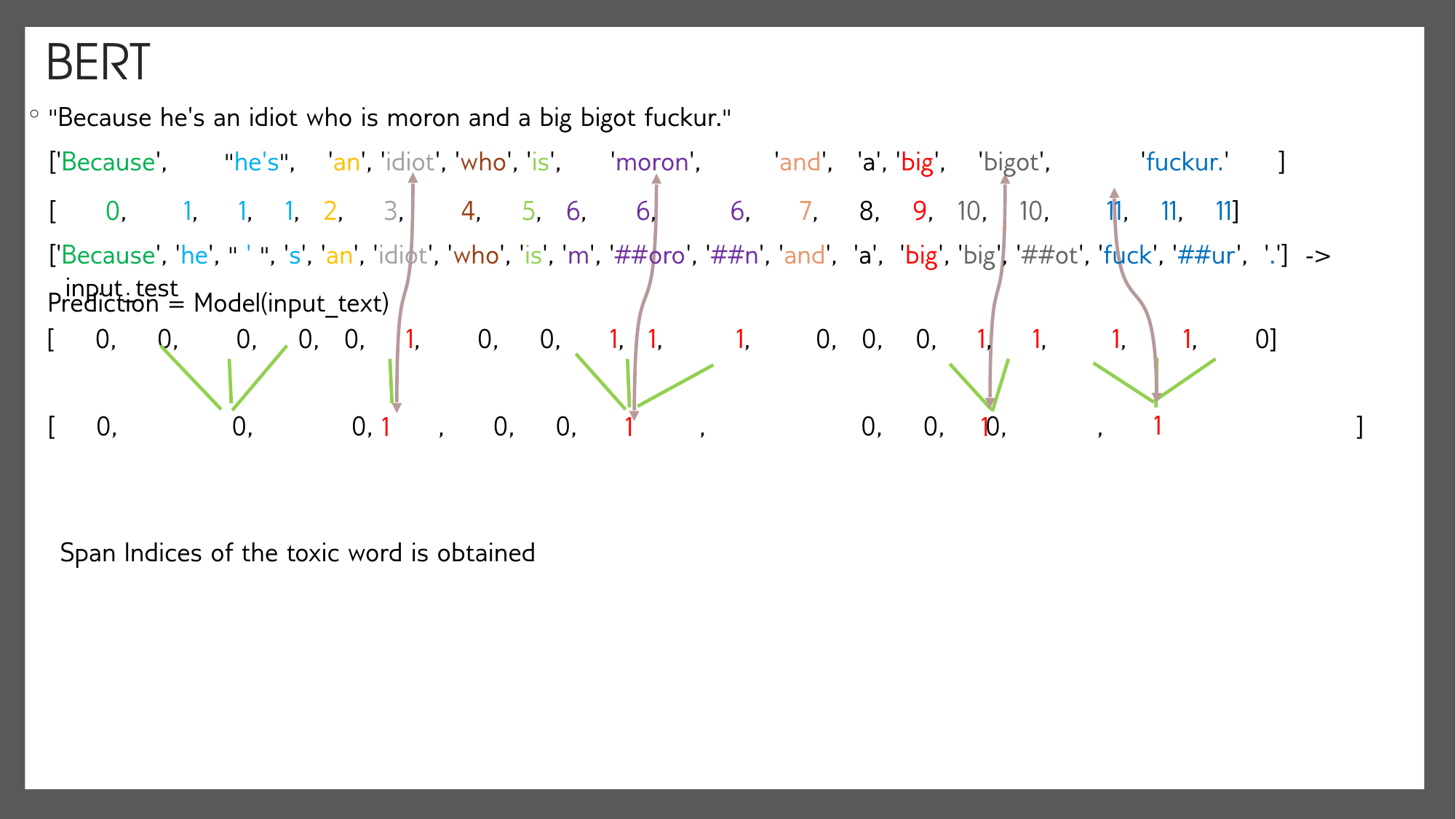

# BERT
"Because he's an idiot who is moron and a big bigot fuckur."
['Because',       "he's",    'an', 'idiot', 'who', 'is',      'moron',         'and',   'a', 'big',    'bigot',           'fuckur.'      ]
[      0,       1,     1,    1,   2,     3,       4,     5,   6,      6,         6,      7,     8,    9,   10,    10,       11,    11,    11]
['Because', 'he', " ' ", 's', 'an', 'idiot', 'who', 'is', 'm', '##oro', '##n', 'and',  'a',  'big', 'big', '##ot', 'fuck', '##ur',  '.']  ->   input_test
Prediction = Model(input_text)
[     0,     0,       0,     0,   0,     1,       0,     0,      1,   1,         1,        0,   0,    0,     1,     1,        1,       1,       0]
1
[     0,              0,            0,        ,      0,     0,               ,                   0,     0,     0,           ,                               ]
1
1
1
Span Indices of the toxic word is obtained